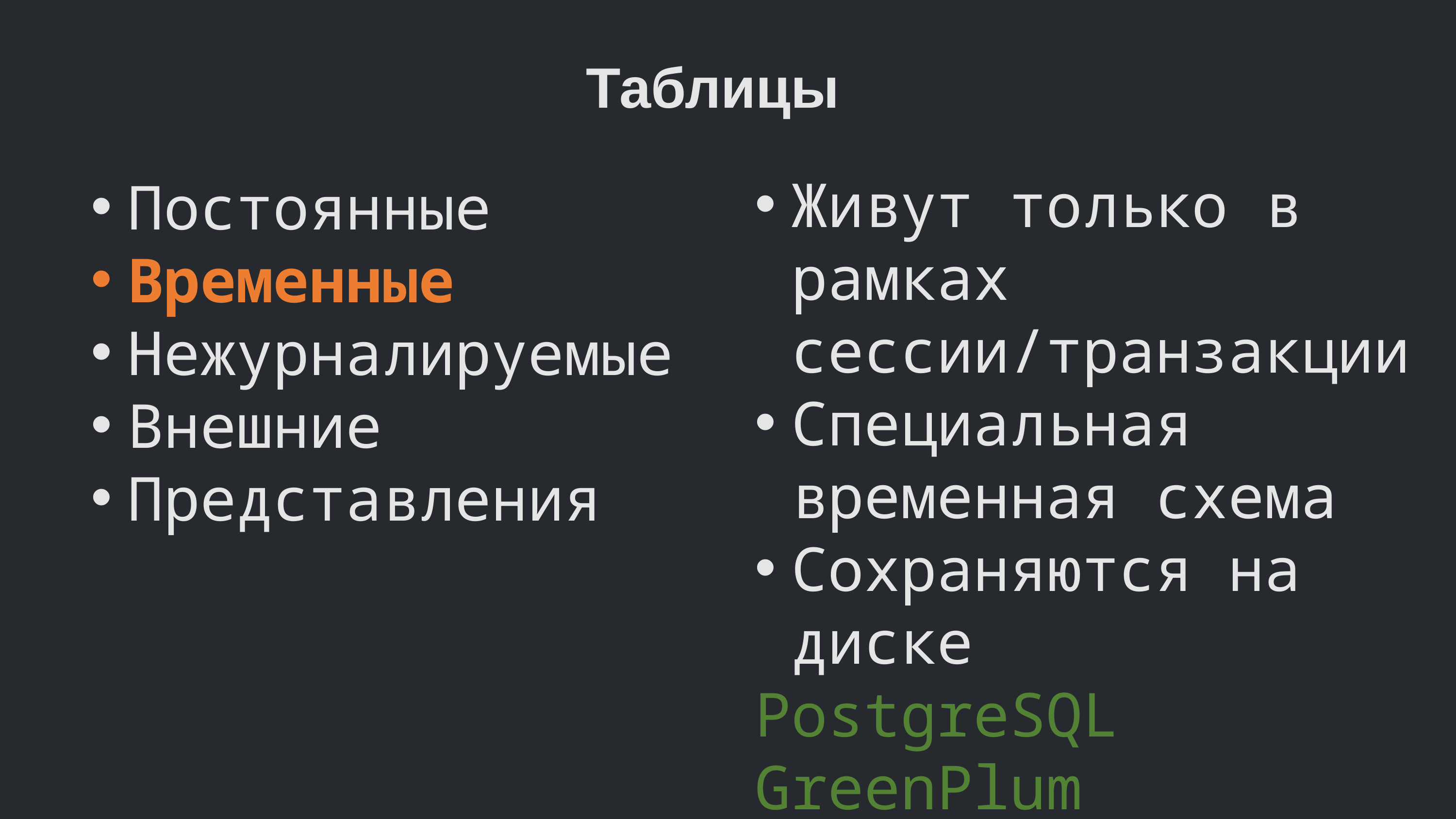

Таблицы
Живут только в рамках сессии/транзакции
Специальная временная схема
Сохраняются на диске
PostgreSQL   GreenPlum
Постоянные
Временные
Нежурналируемые
Внешние
Представления